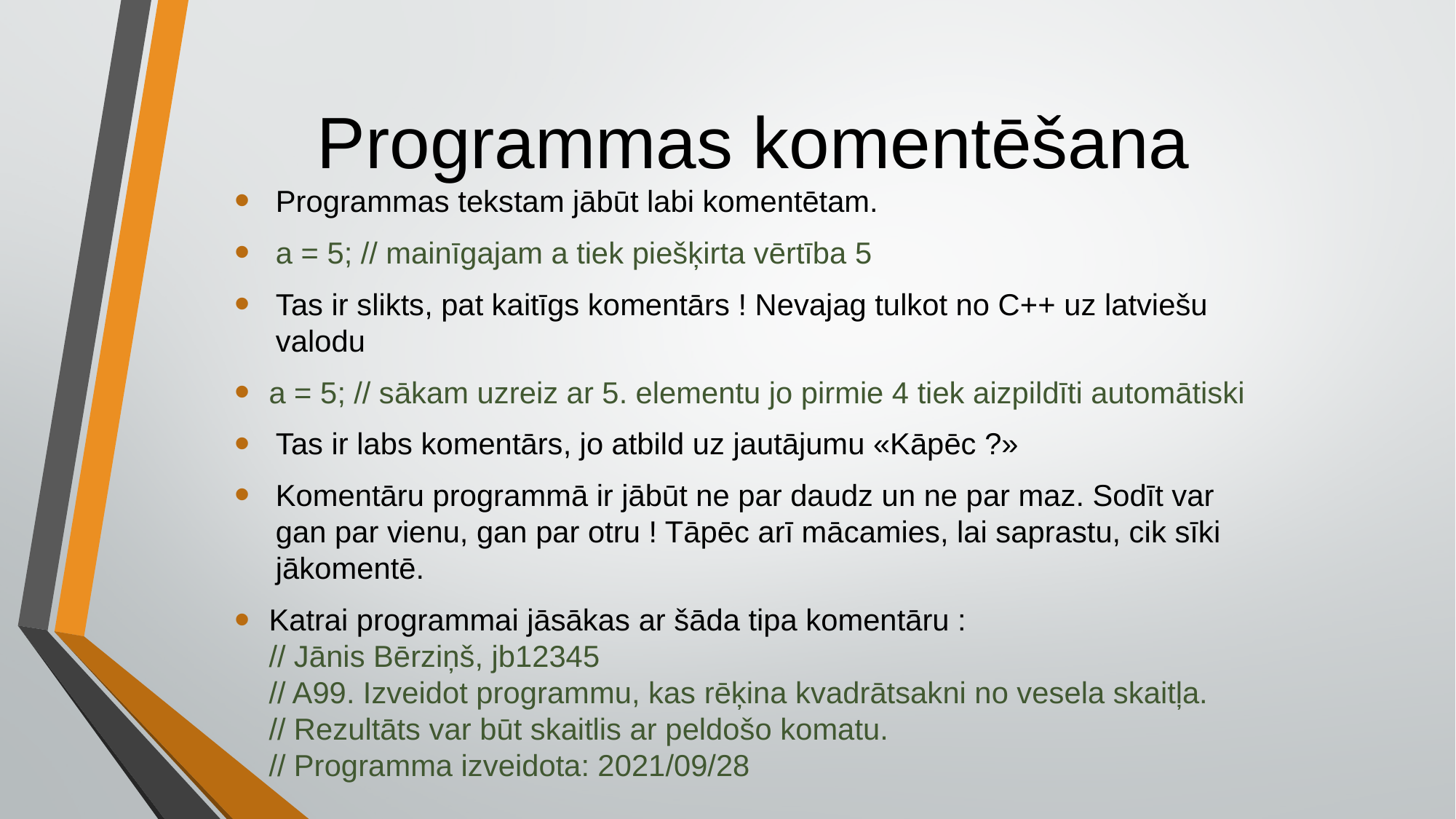

# Programmas komentēšana
Programmas tekstam jābūt labi komentētam.
a = 5; // mainīgajam a tiek piešķirta vērtība 5
Tas ir slikts, pat kaitīgs komentārs ! Nevajag tulkot no C++ uz latviešu valodu
a = 5; // sākam uzreiz ar 5. elementu jo pirmie 4 tiek aizpildīti automātiski
Tas ir labs komentārs, jo atbild uz jautājumu «Kāpēc ?»
Komentāru programmā ir jābūt ne par daudz un ne par maz. Sodīt var gan par vienu, gan par otru ! Tāpēc arī mācamies, lai saprastu, cik sīki jākomentē.
Katrai programmai jāsākas ar šāda tipa komentāru :
// Jānis Bērziņš, jb12345
// A99. Izveidot programmu, kas rēķina kvadrātsakni no vesela skaitļa.
// Rezultāts var būt skaitlis ar peldošo komatu.
// Programma izveidota: 2021/09/28